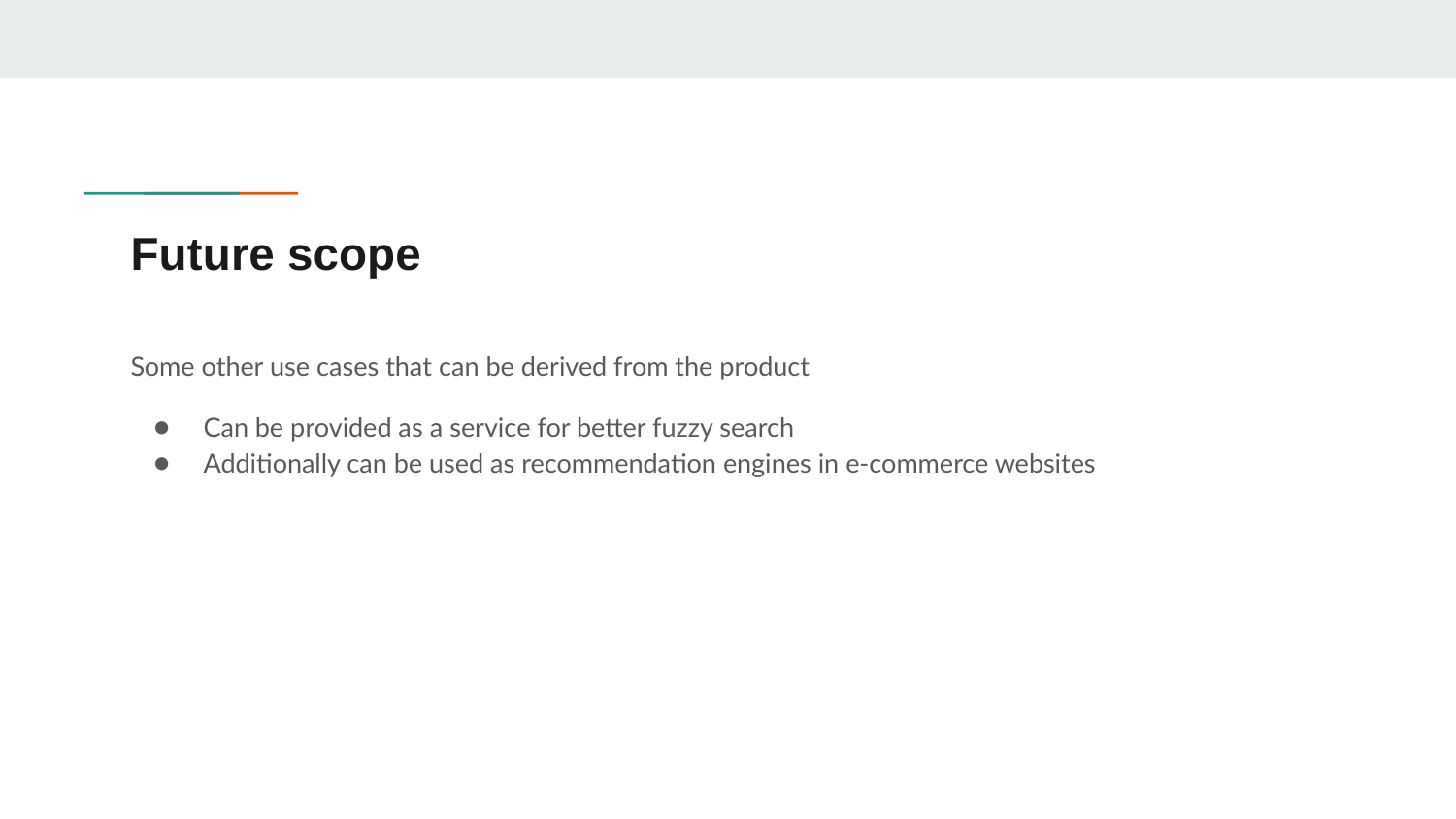

# Future scope
Some other use cases that can be derived from the product
Can be provided as a service for better fuzzy search
Additionally can be used as recommendation engines in e-commerce websites